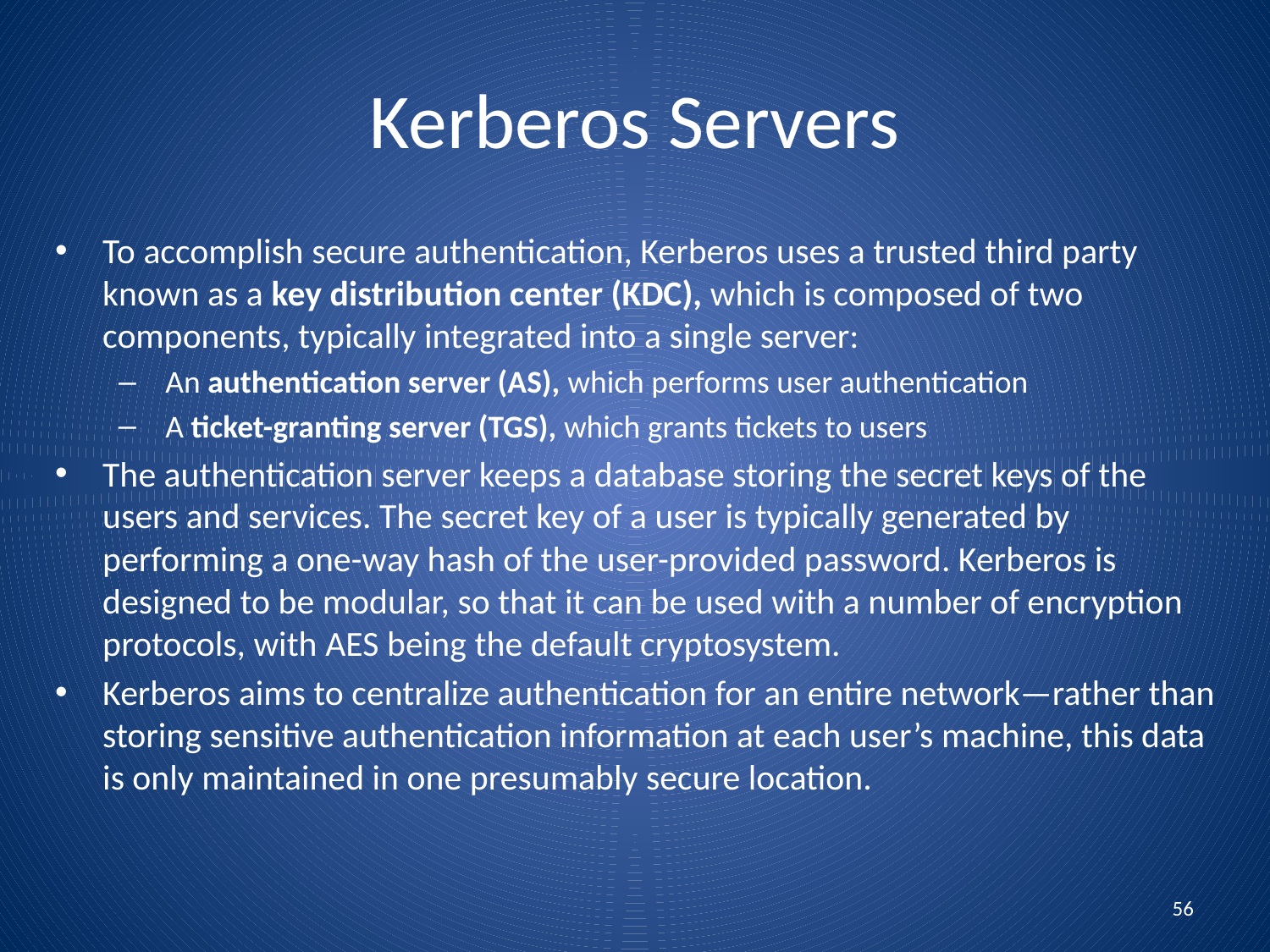

# Kerberos Servers
To accomplish secure authentication, Kerberos uses a trusted third party known as a key distribution center (KDC), which is composed of two components, typically integrated into a single server:
 An authentication server (AS), which performs user authentication
 A ticket-granting server (TGS), which grants tickets to users
The authentication server keeps a database storing the secret keys of the users and services. The secret key of a user is typically generated by performing a one-way hash of the user-provided password. Kerberos is designed to be modular, so that it can be used with a number of encryption protocols, with AES being the default cryptosystem.
Kerberos aims to centralize authentication for an entire network—rather than storing sensitive authentication information at each user’s machine, this data is only maintained in one presumably secure location.
56